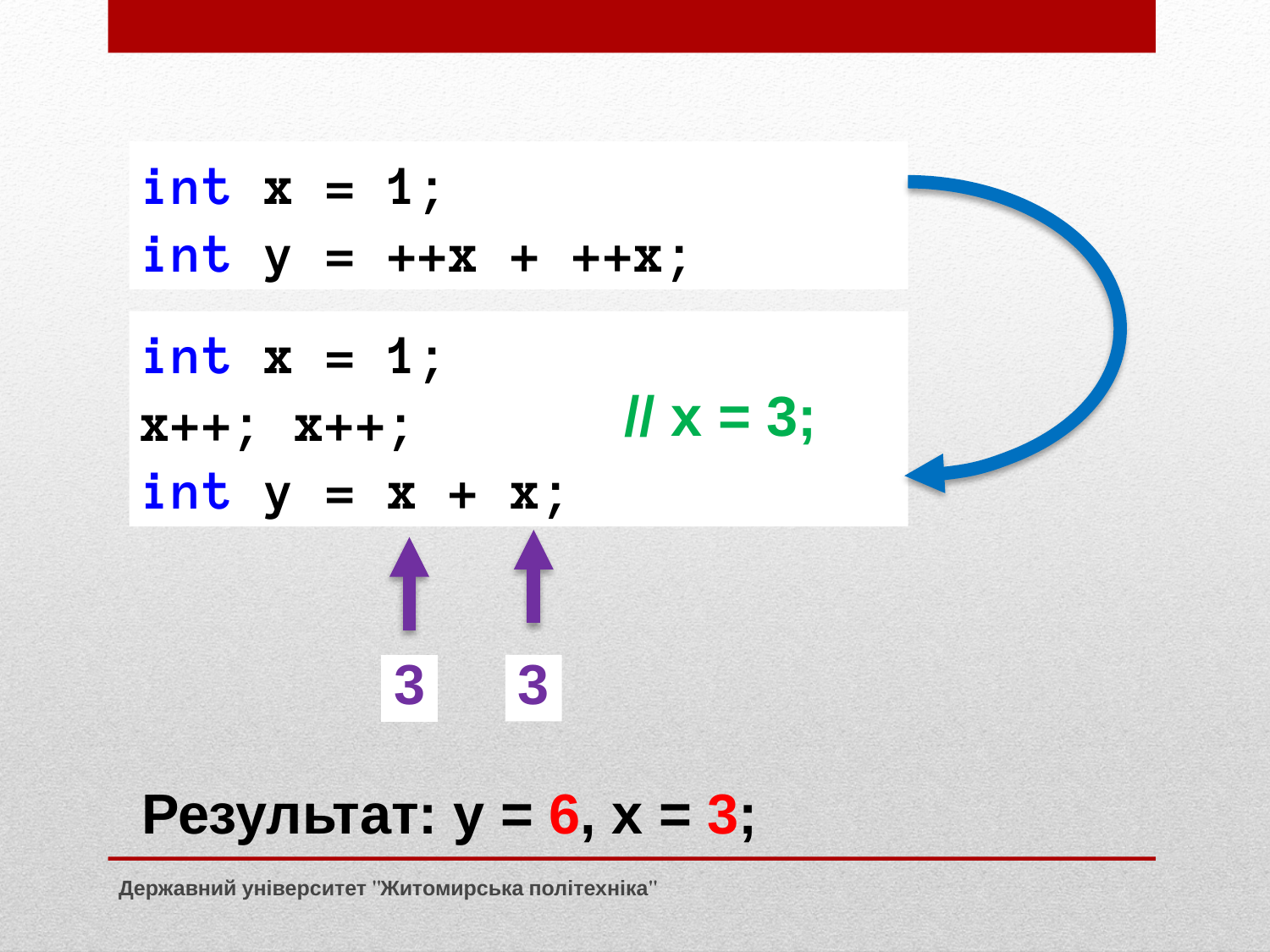

int x = 1;
int y = ++x + ++x;

int x = 1;
x++; x++;
int y = x + x;
// x = 3;
3
3
Результат: y = 6, x = 3;
Державний університет "Житомирська політехніка"